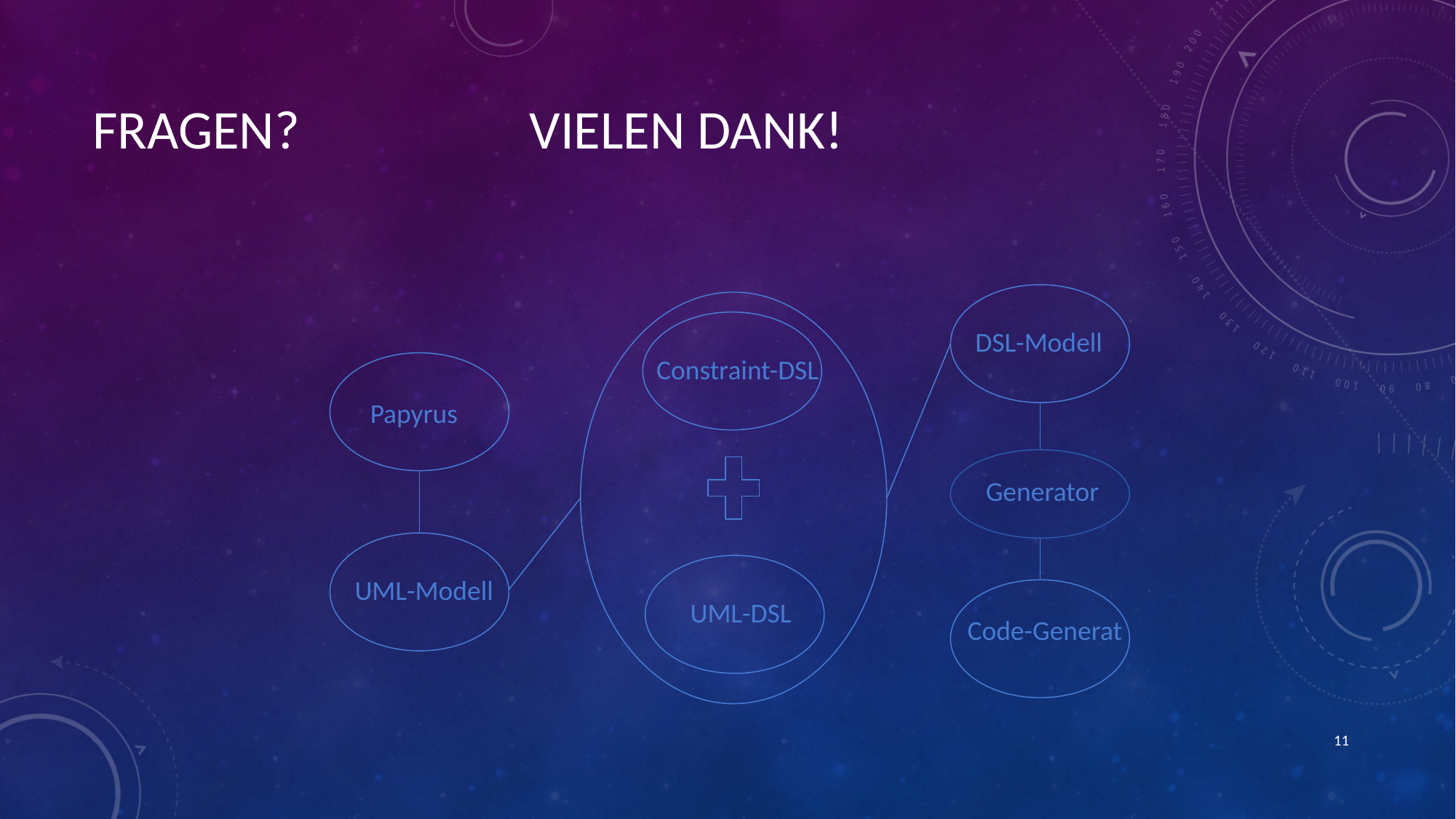

# Fragen? 		Vielen Dank!

DSL-Modell
Constraint-DSL

Papyrus

Generator

UML-Modell

UML-DSL
Code-Generat
11